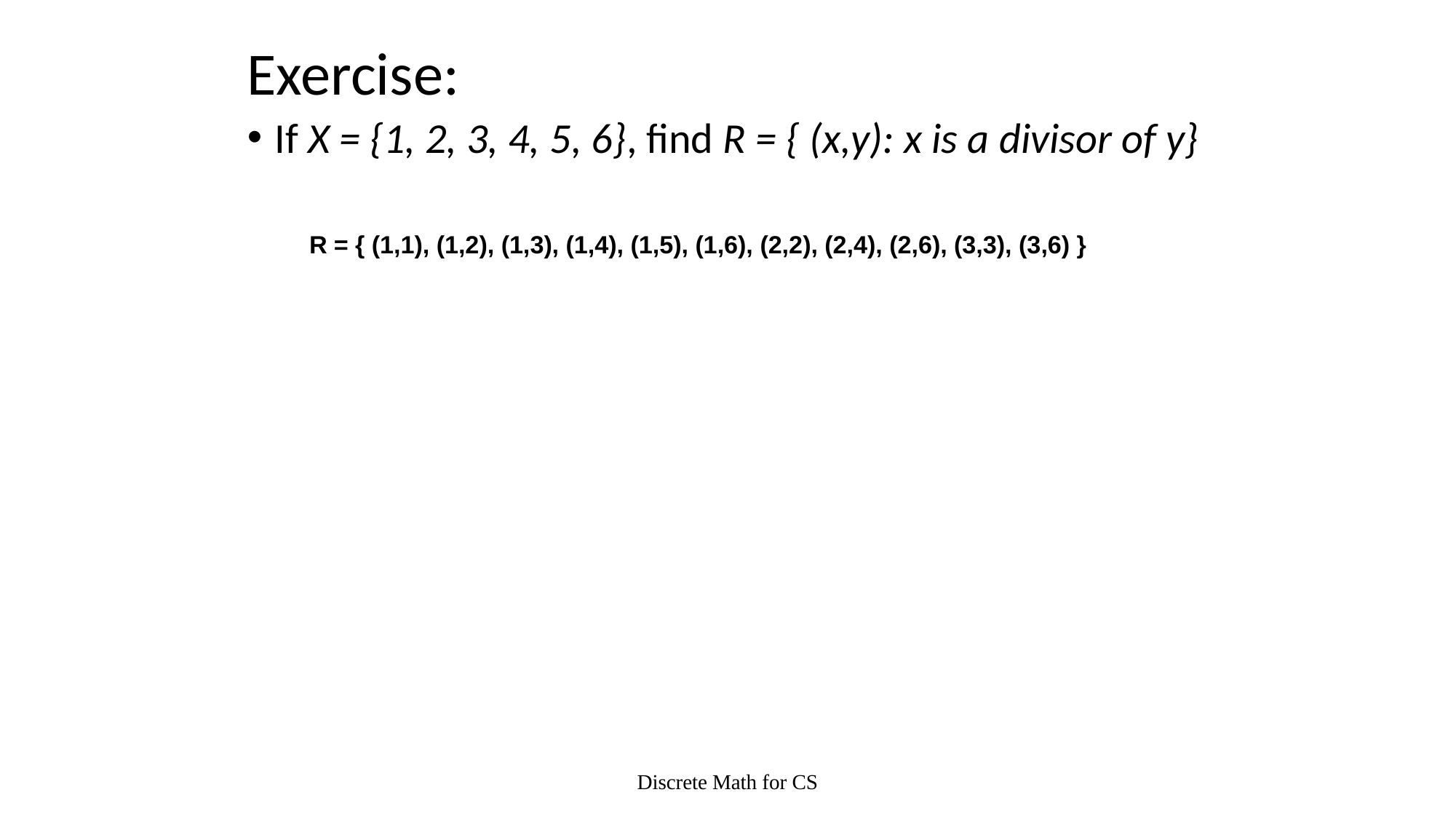

# Exercise:
If X = {1, 2, 3, 4, 5, 6}, find R = { (x,y): x is a divisor of y}
R = { (1,1), (1,2), (1,3), (1,4), (1,5), (1,6), (2,2), (2,4), (2,6), (3,3), (3,6) }
Discrete Math for CS